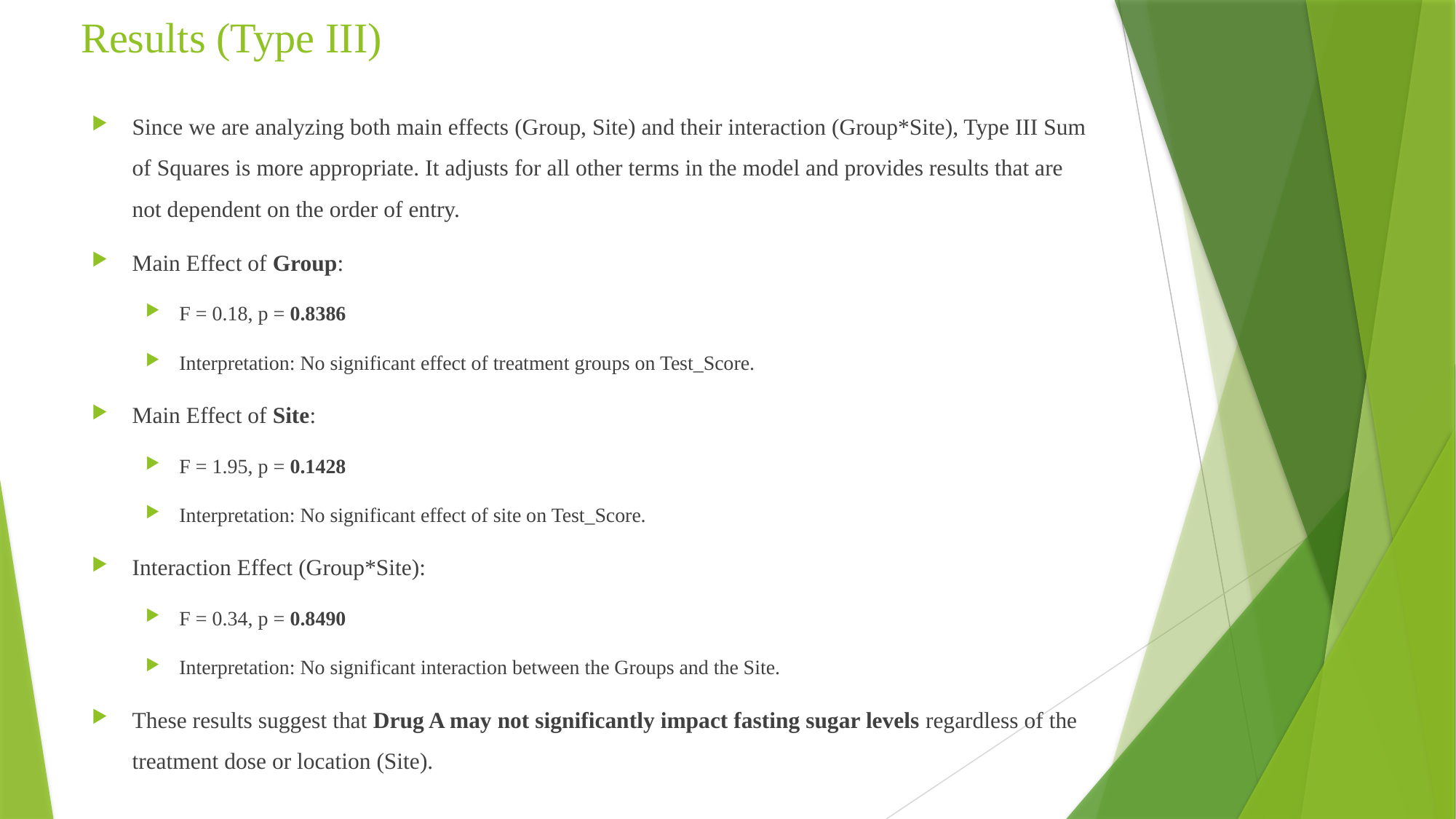

# Results (Type III)
Since we are analyzing both main effects (Group, Site) and their interaction (Group*Site), Type III Sum of Squares is more appropriate. It adjusts for all other terms in the model and provides results that are not dependent on the order of entry.
Main Effect of Group:
F = 0.18, p = 0.8386
Interpretation: No significant effect of treatment groups on Test_Score.
Main Effect of Site:
F = 1.95, p = 0.1428
Interpretation: No significant effect of site on Test_Score.
Interaction Effect (Group*Site):
F = 0.34, p = 0.8490
Interpretation: No significant interaction between the Groups and the Site.
These results suggest that Drug A may not significantly impact fasting sugar levels regardless of the treatment dose or location (Site).